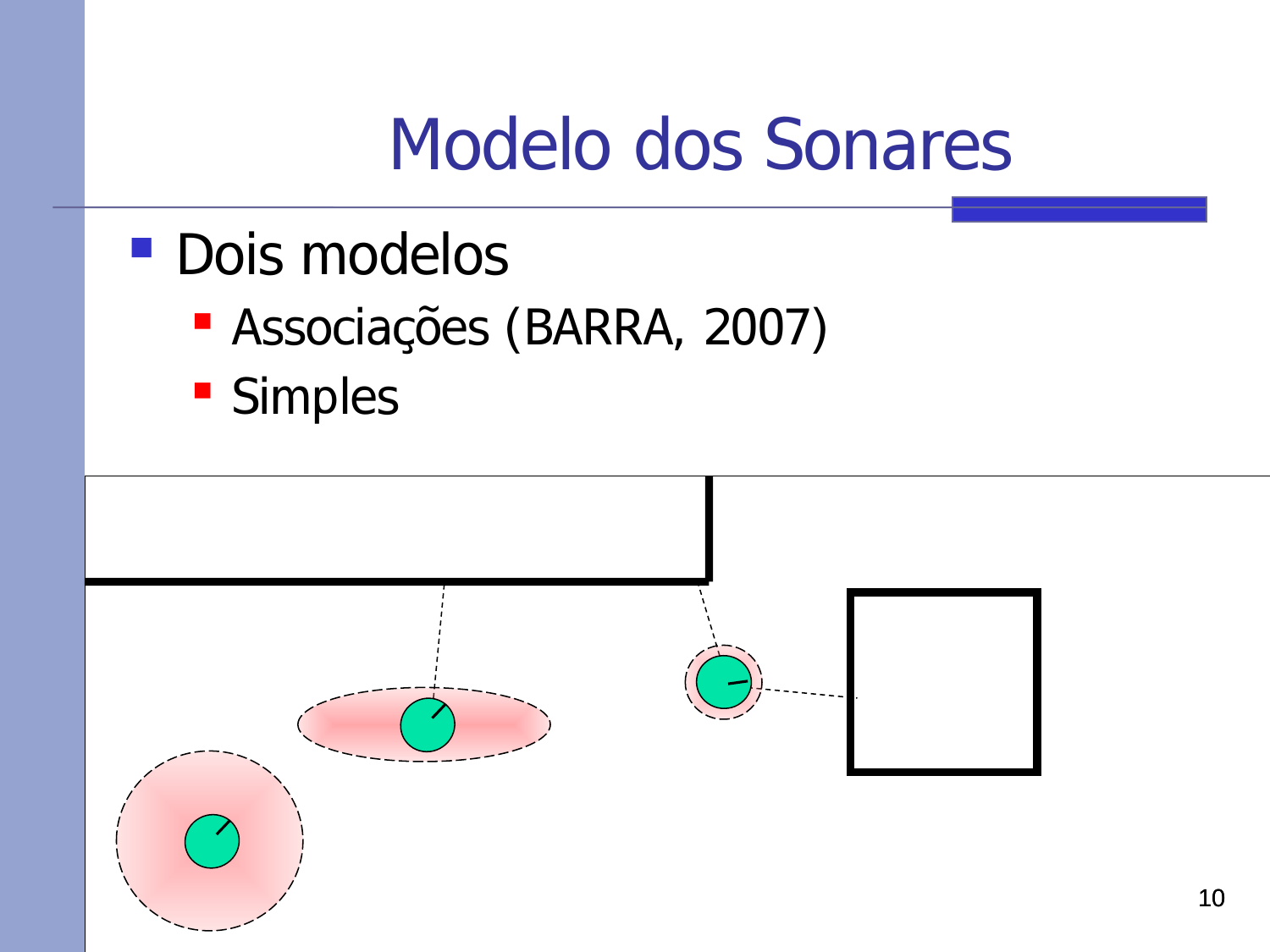

# Modelo dos Sonares
Dois modelos
Associações (BARRA, 2007)
Simples

10
10